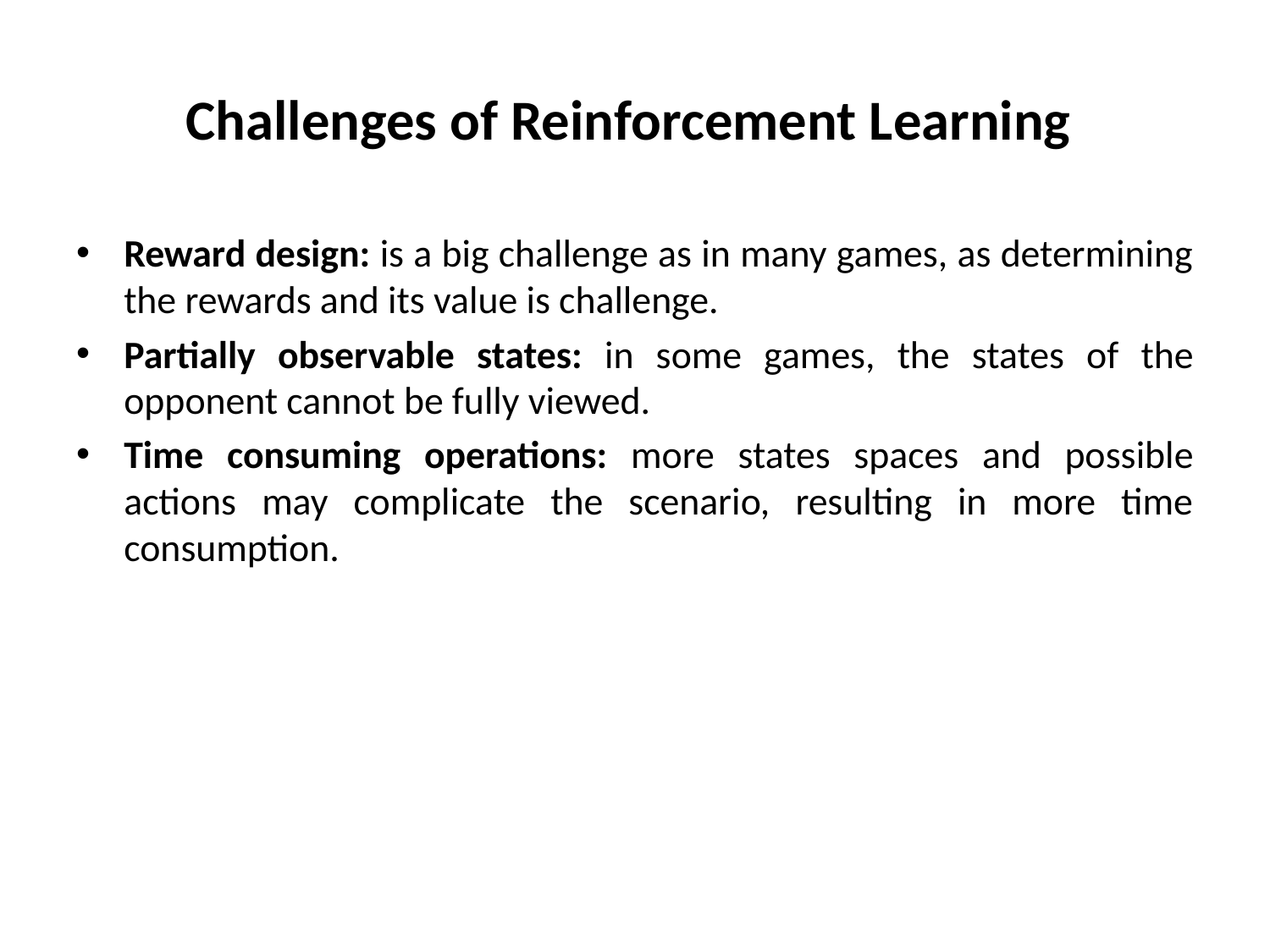

# Challenges of Reinforcement Learning
Reward design: is a big challenge as in many games, as determining the rewards and its value is challenge.
Partially observable states: in some games, the states of the opponent cannot be fully viewed.
Time consuming operations: more states spaces and possible actions may complicate the scenario, resulting in more time consumption.